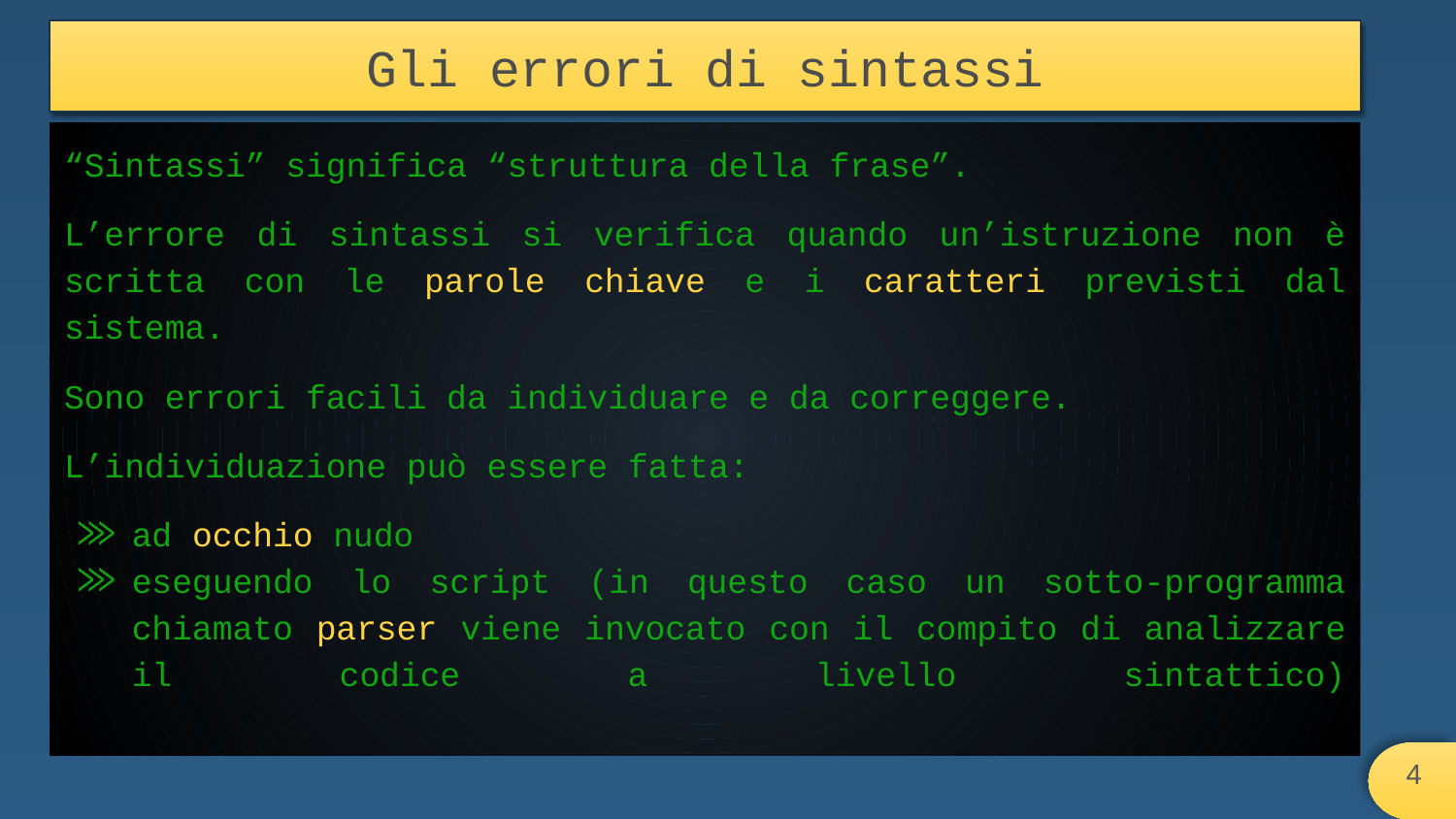

# Gli errori di sintassi
“Sintassi” significa “struttura della frase”.
L’errore di sintassi si verifica quando un’istruzione non è scritta con le parole chiave e i caratteri previsti dal sistema.
Sono errori facili da individuare e da correggere.
L’individuazione può essere fatta:
ad occhio nudo
eseguendo lo script (in questo caso un sotto-programma chiamato parser viene invocato con il compito di analizzare il codice a livello sintattico)
4